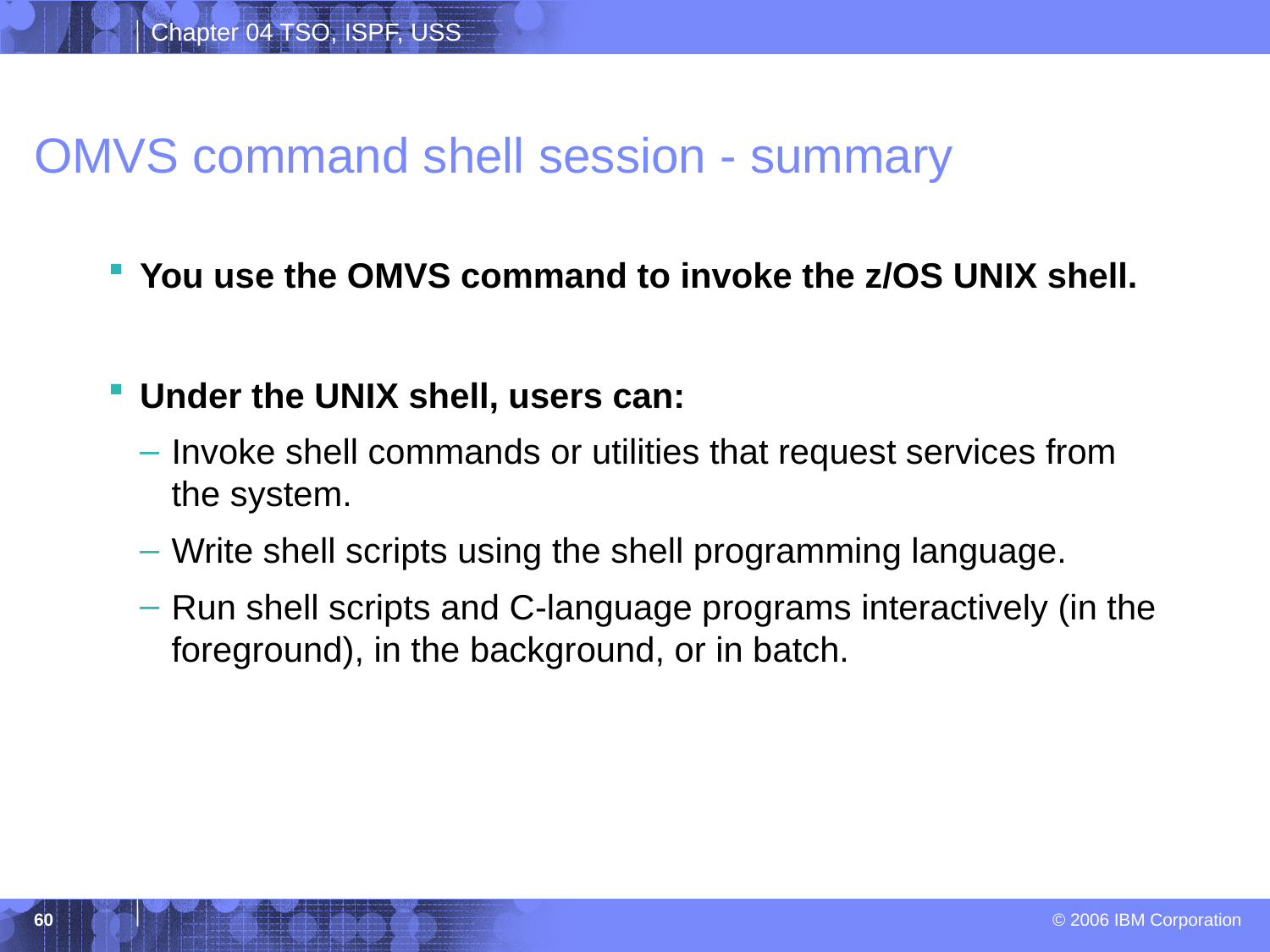

# OMVS command shell session - summary
You use the OMVS command to invoke the z/OS UNIX shell.

Under the UNIX shell, users can:
Invoke shell commands or utilities that request services from the system.
Write shell scripts using the shell programming language.
Run shell scripts and C-language programs interactively (in the foreground), in the background, or in batch.

60